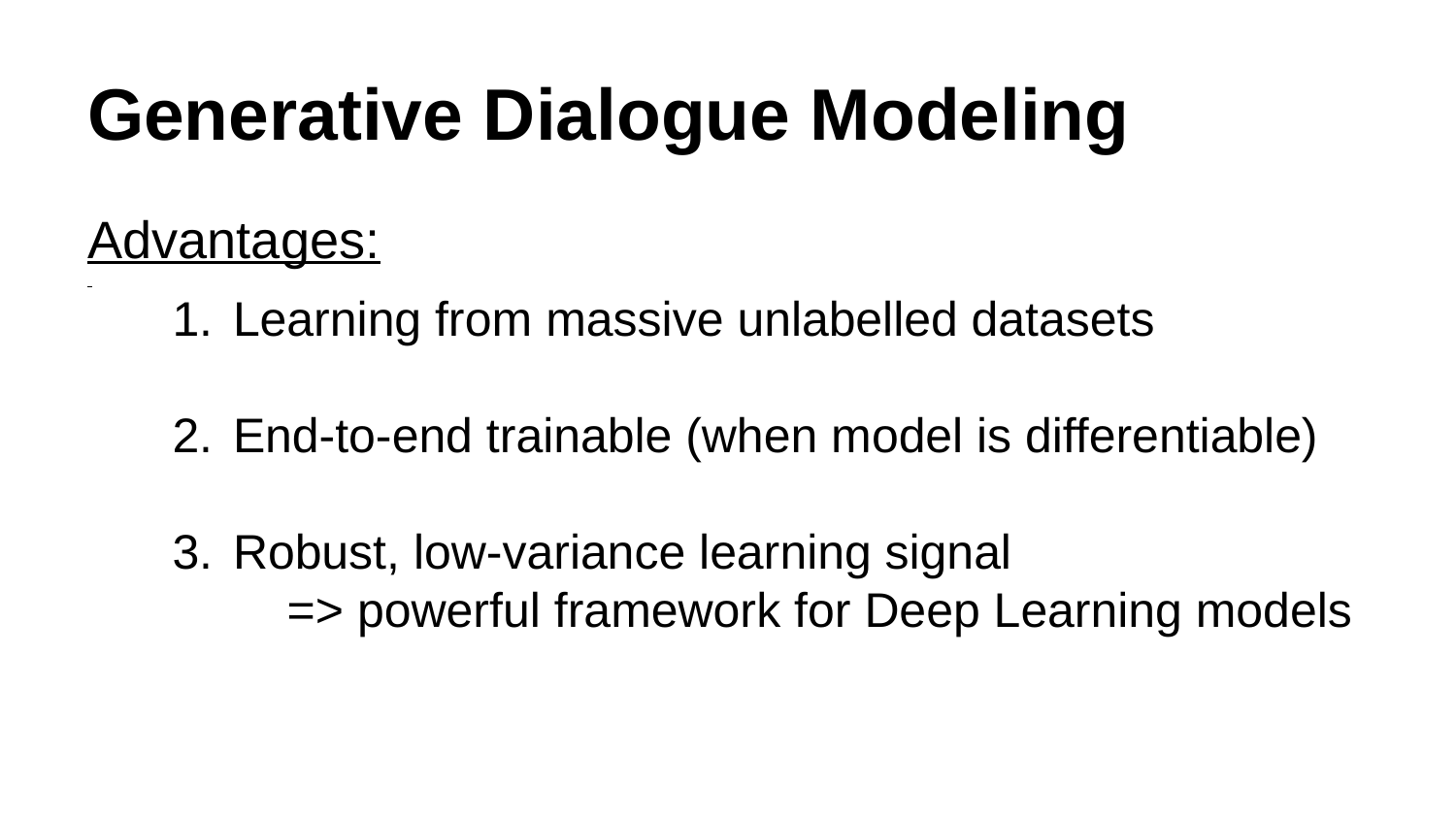

# Generative Dialogue Modeling
Advantages:

Learning from massive unlabelled datasets

End-to-end trainable (when model is differentiable)

Robust, low-variance learning signal
    => powerful framework for Deep Learning models